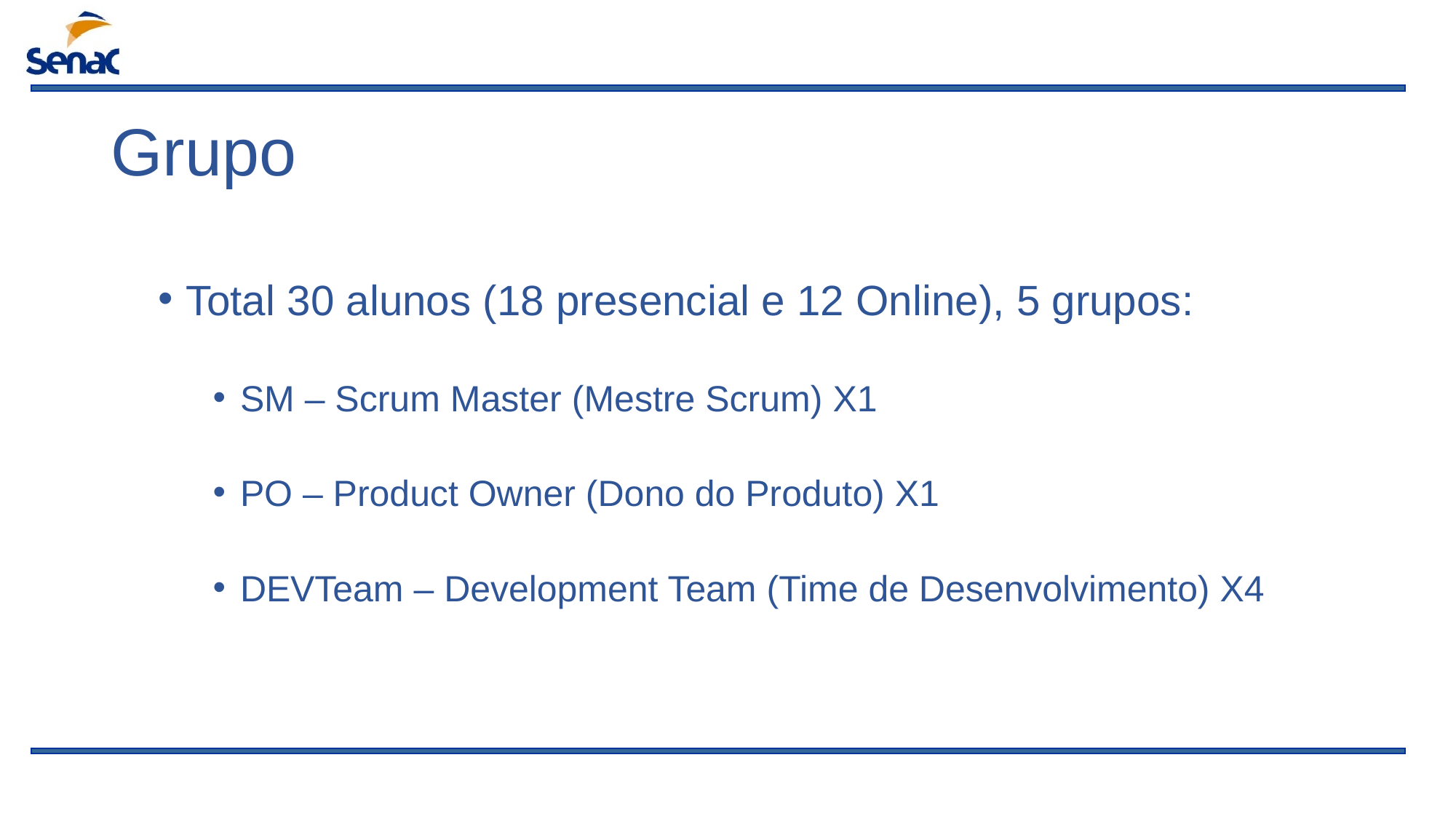

# Grupo
Total 30 alunos (18 presencial e 12 Online), 5 grupos:
SM – Scrum Master (Mestre Scrum) X1
PO – Product Owner (Dono do Produto) X1
DEVTeam – Development Team (Time de Desenvolvimento) X4